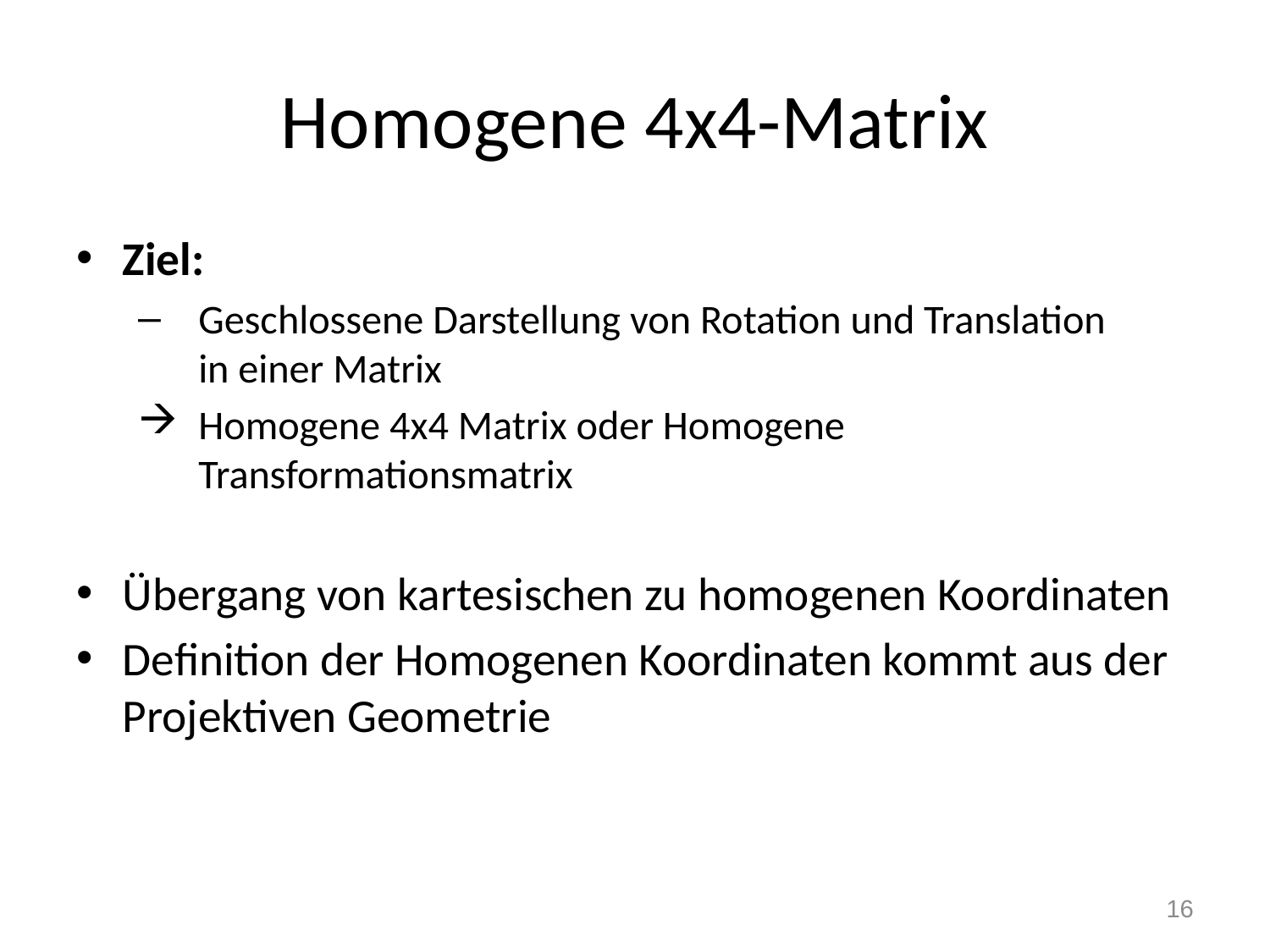

# Homogene 4x4-Matrix
Ziel:
Geschlossene Darstellung von Rotation und Translation
in einer Matrix
Homogene 4x4 Matrix oder Homogene
Transformationsmatrix

Übergang von kartesischen zu homogenen Koordinaten
Definition der Homogenen Koordinaten kommt aus der
Projektiven Geometrie

16